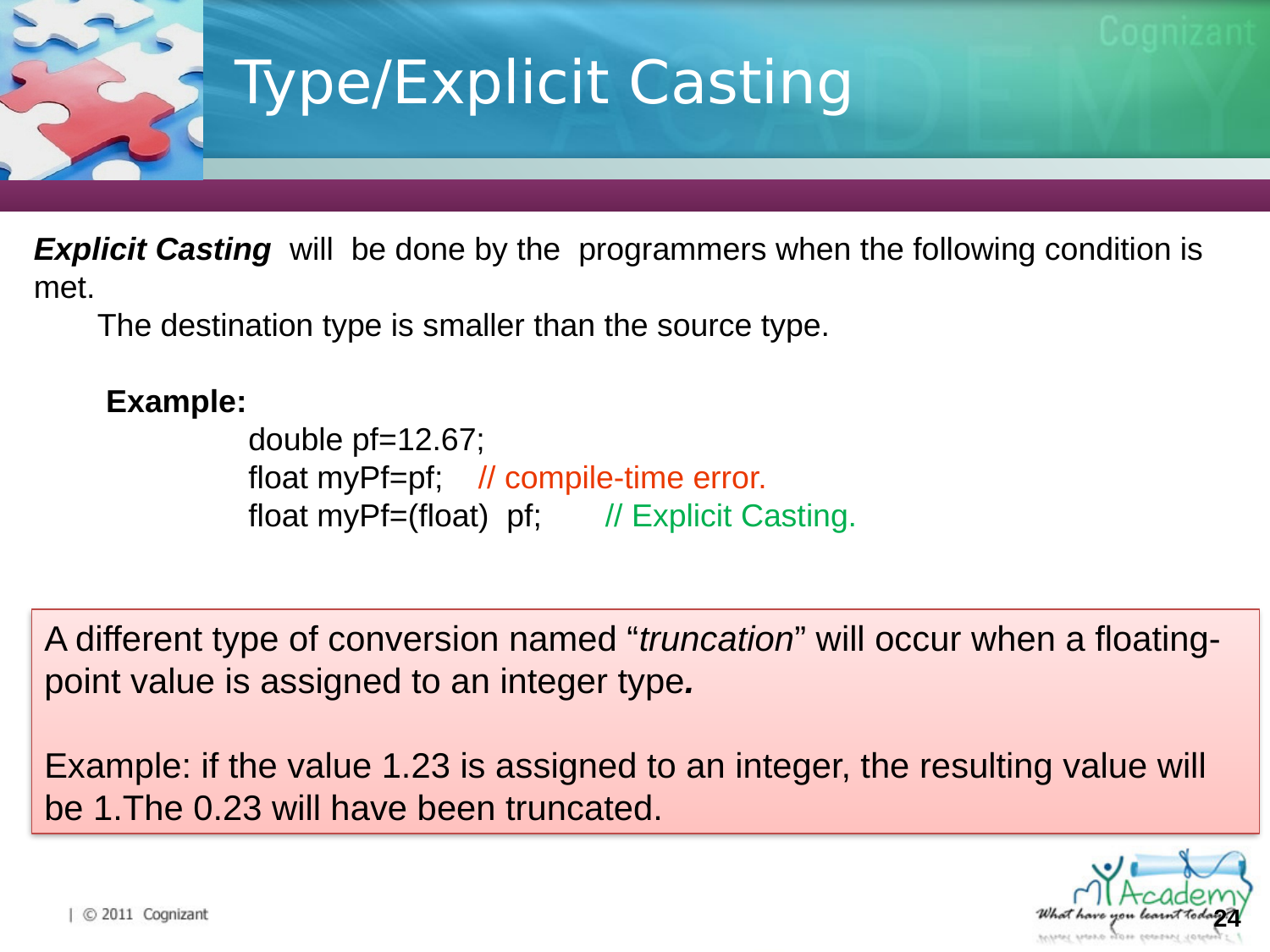

# Type/Explicit Casting
Explicit Casting  will  be done by the  programmers when the following condition is met.
The destination type is smaller than the source type.

 Example:
                 double pf=12.67;
                 float myPf=pf;	// compile-time error.
                 float myPf=(float)  pf;	// Explicit Casting.

A different type of conversion named “truncation” will occur when a floating-point value is assigned to an integer type.

Example: if the value 1.23 is assigned to an integer, the resulting value will be 1.The 0.23 will have been truncated.
24